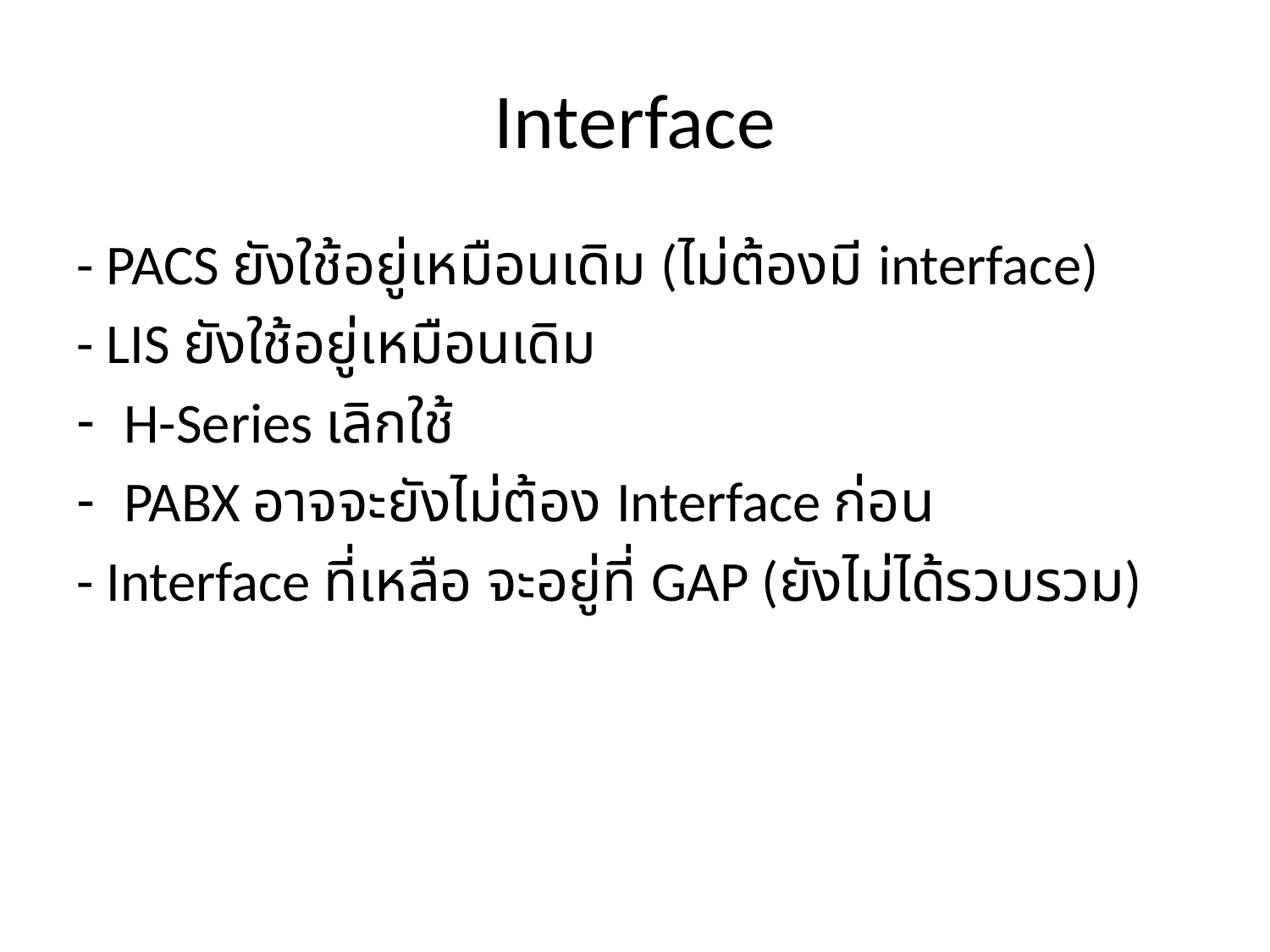

# Interface
- PACS ยังใช้อยู่เหมือนเดิม (ไม่ต้องมี interface)
- LIS ยังใช้อยู่เหมือนเดิม
H-Series เลิกใช้
PABX อาจจะยังไม่ต้อง Interface ก่อน
- Interface ที่เหลือ จะอยู่ที่ GAP (ยังไม่ได้รวบรวม)